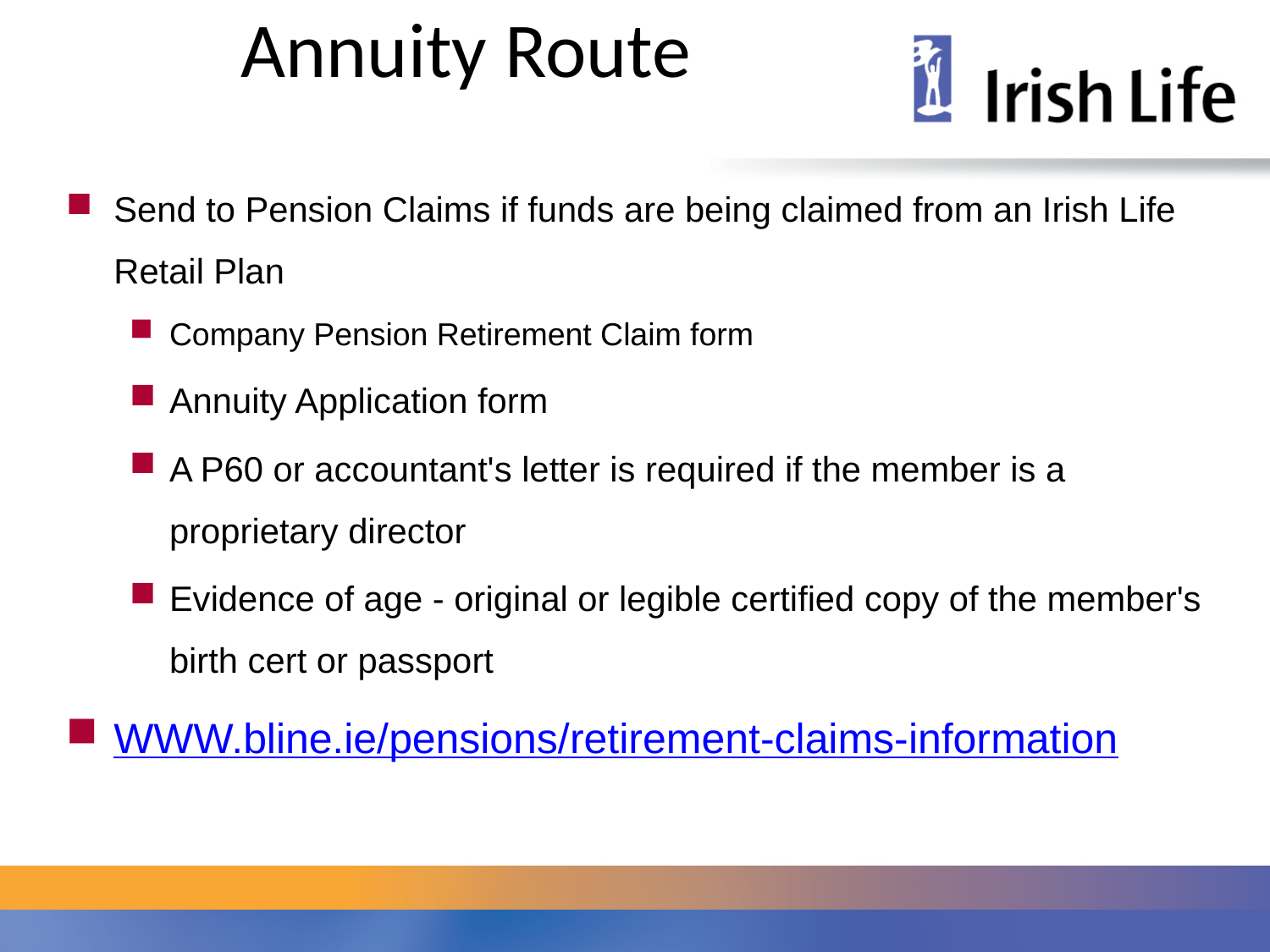

# Annuity Route
Send to Pension Claims if funds are being claimed from an Irish Life Retail Plan
Company Pension Retirement Claim form
Annuity Application form
A P60 or accountant's letter is required if the member is a proprietary director
Evidence of age - original or legible certified copy of the member's birth cert or passport
WWW.bline.ie/pensions/retirement-claims-information